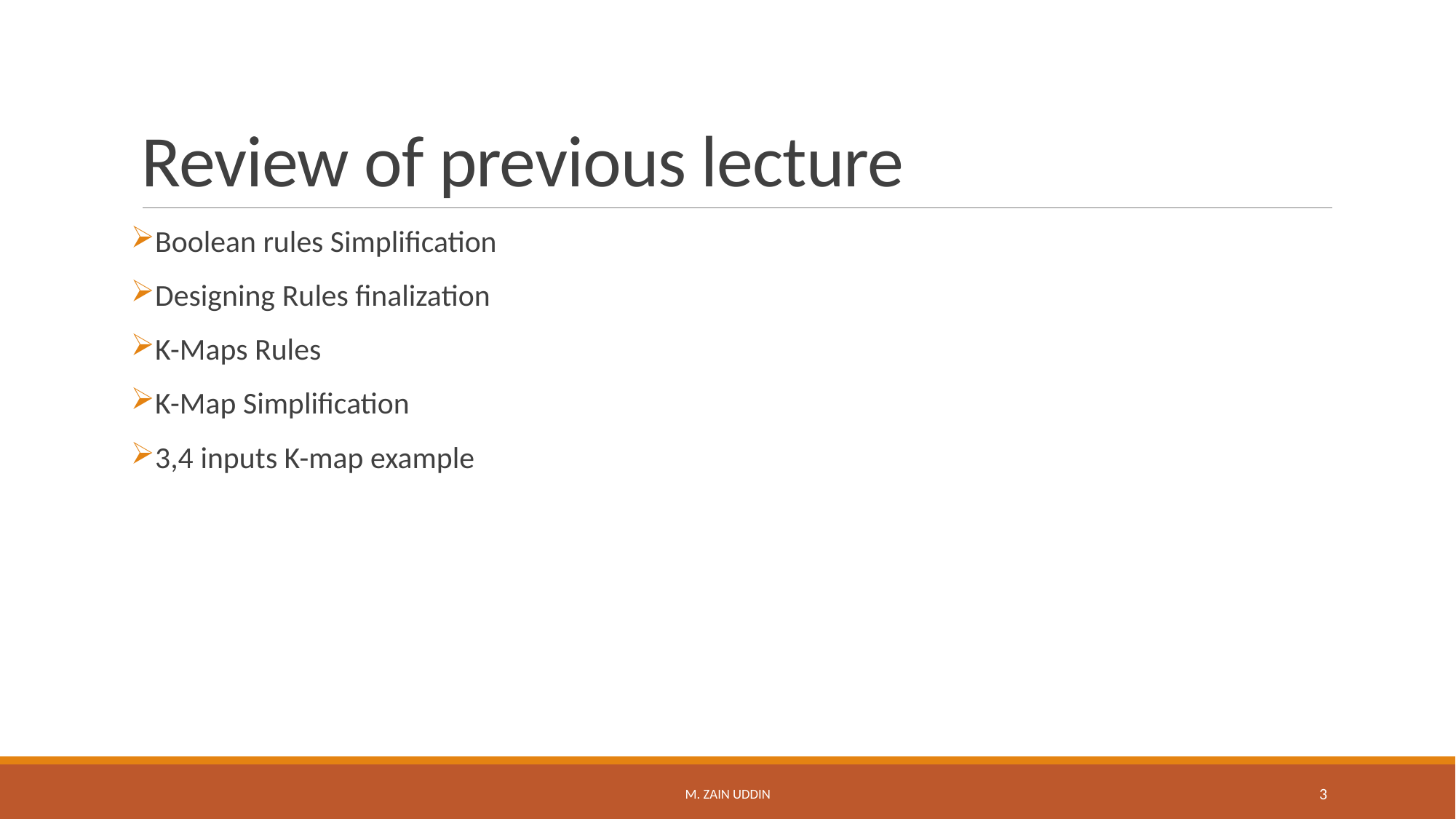

# Review of previous lecture
Boolean rules Simplification
Designing Rules finalization
K-Maps Rules
K-Map Simplification
3,4 inputs K-map example

M. Zain Uddin
3